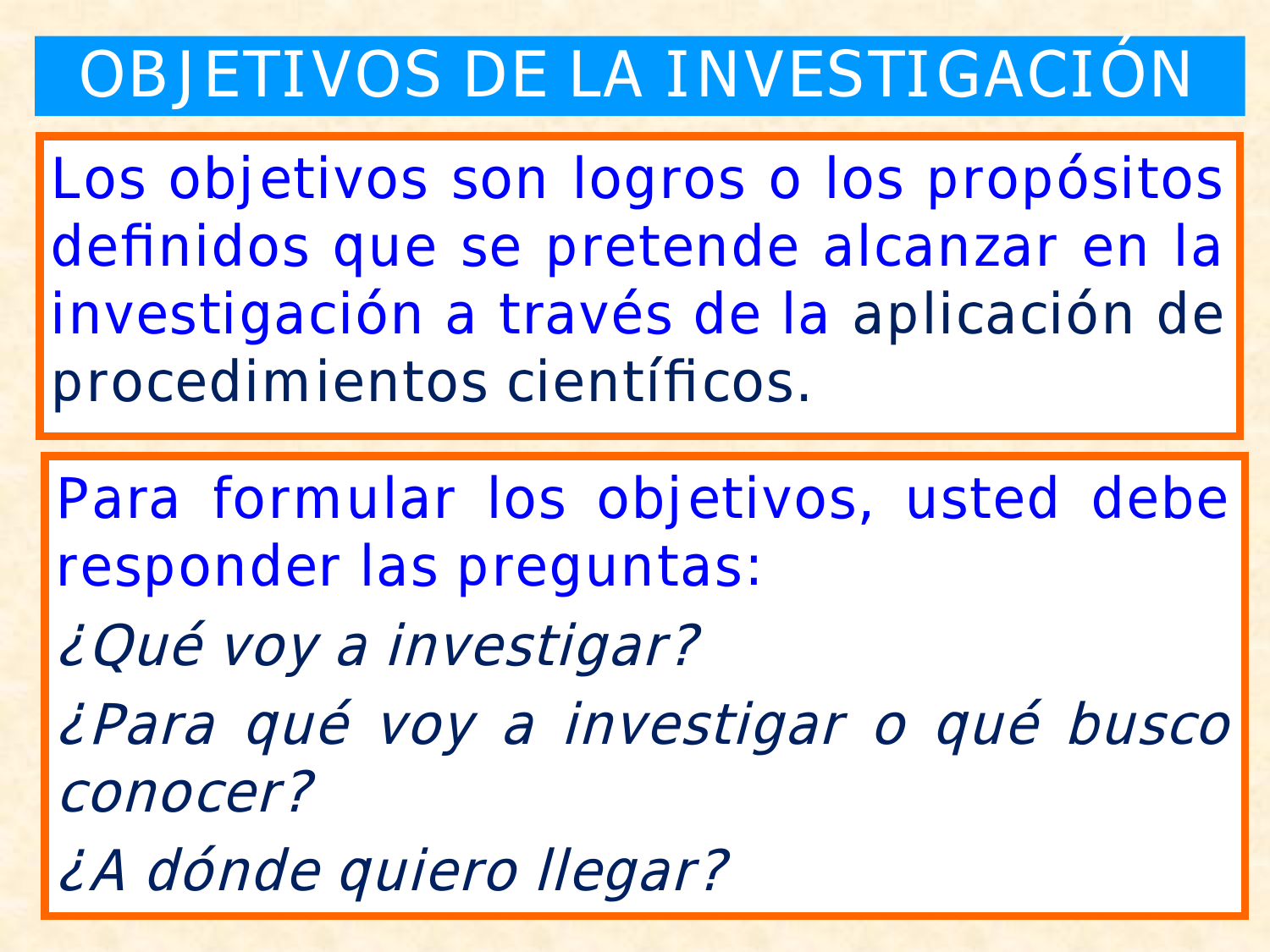

OBJETIVOS DE LA INVESTIGACIÓN
Los objetivos son logros o los propósitos definidos que se pretende alcanzar en la investigación a través de la aplicación de procedimientos científicos.
Para formular los objetivos, usted debe responder las preguntas:
¿Qué voy a investigar?
¿Para qué voy a investigar o qué busco conocer?
¿A dónde quiero llegar?